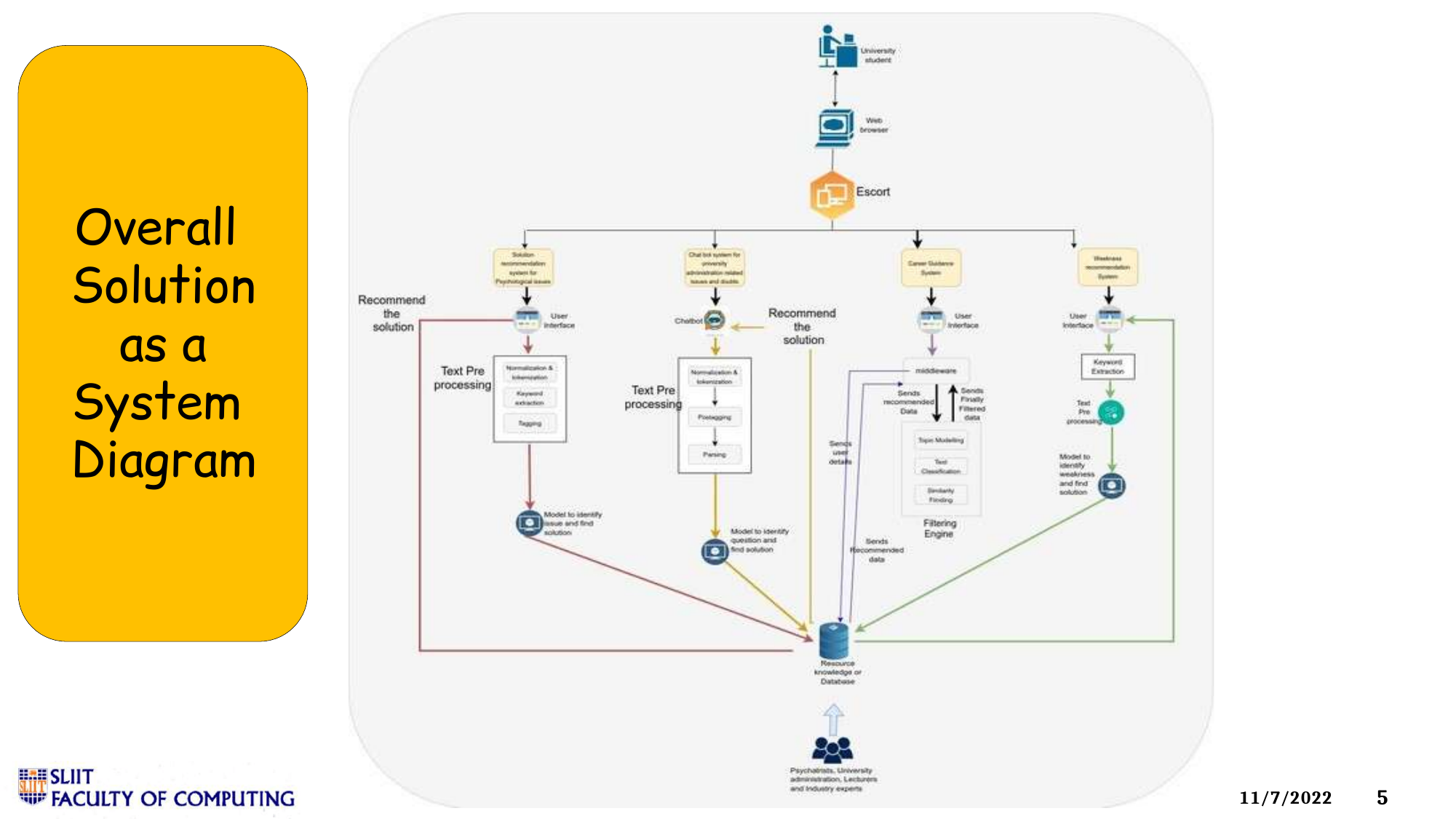

# Overall  Solution  as a  System  Diagram

5
11/7/2022